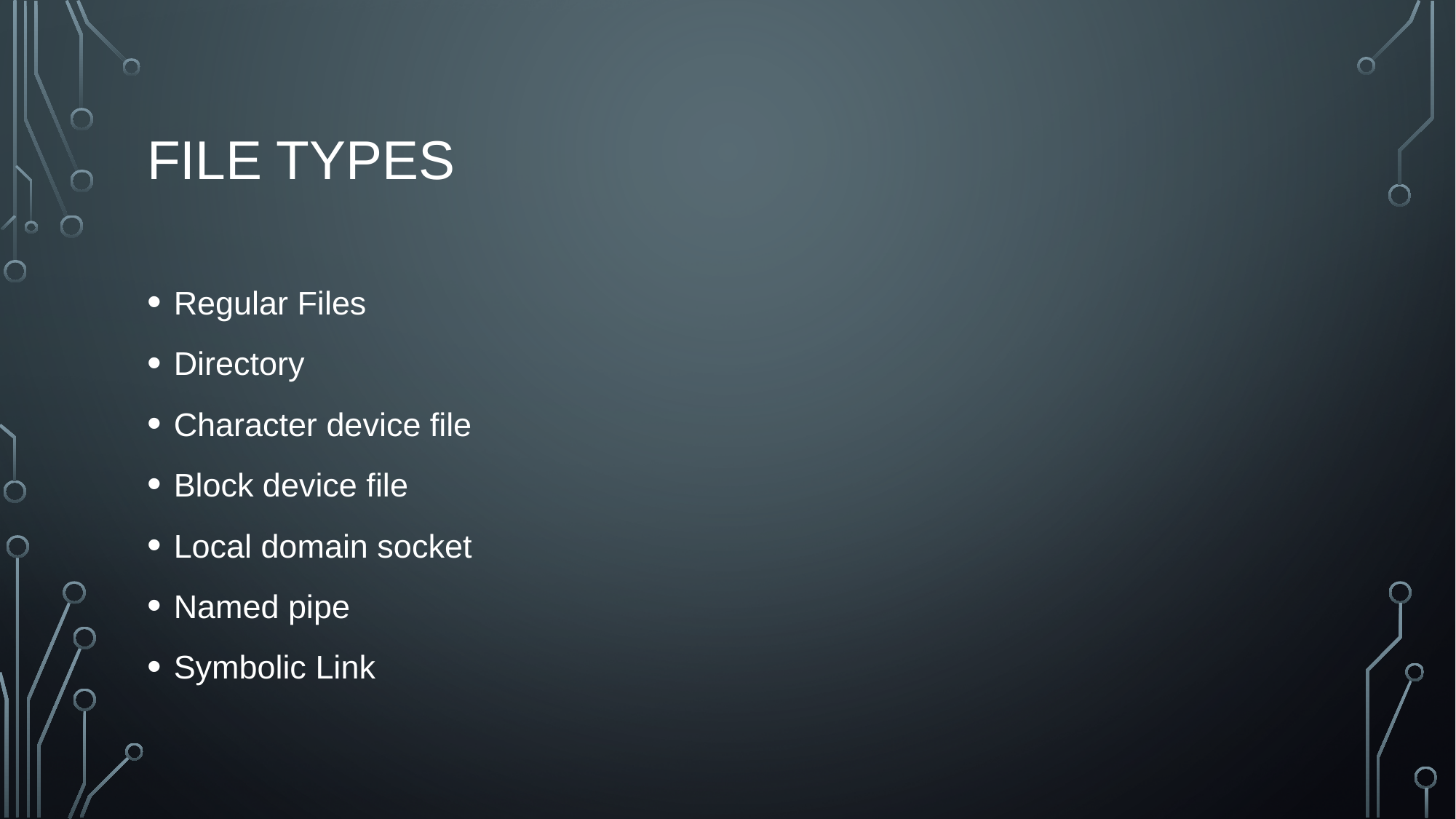

# File types
Regular Files
Directory
Character device file
Block device file
Local domain socket
Named pipe
Symbolic Link